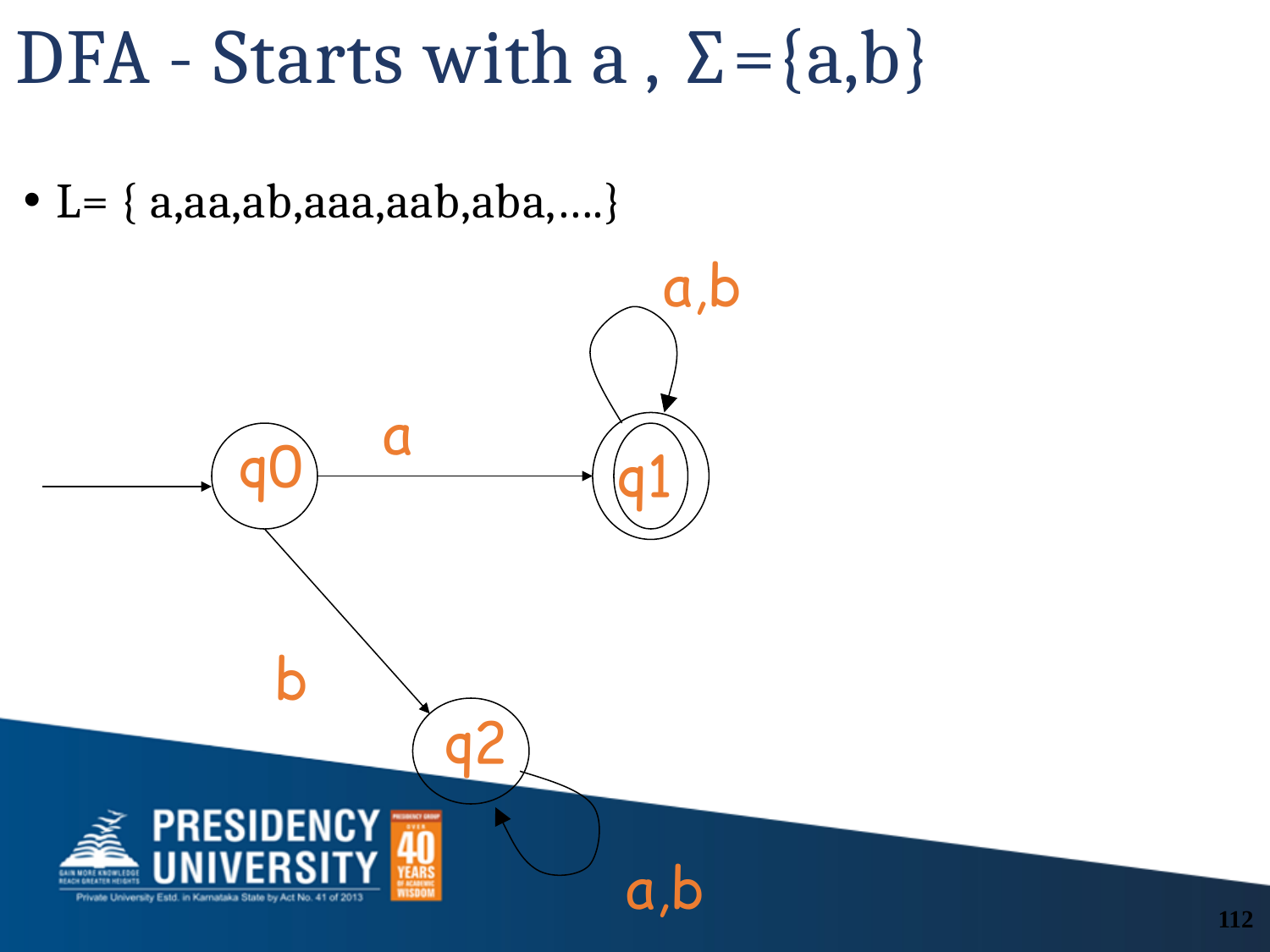

# DFA - Starts with a , ∑={a,b}
L= { a,aa,ab,aaa,aab,aba,….}

a,b

a

q0
q1
b

q2

a,b
112